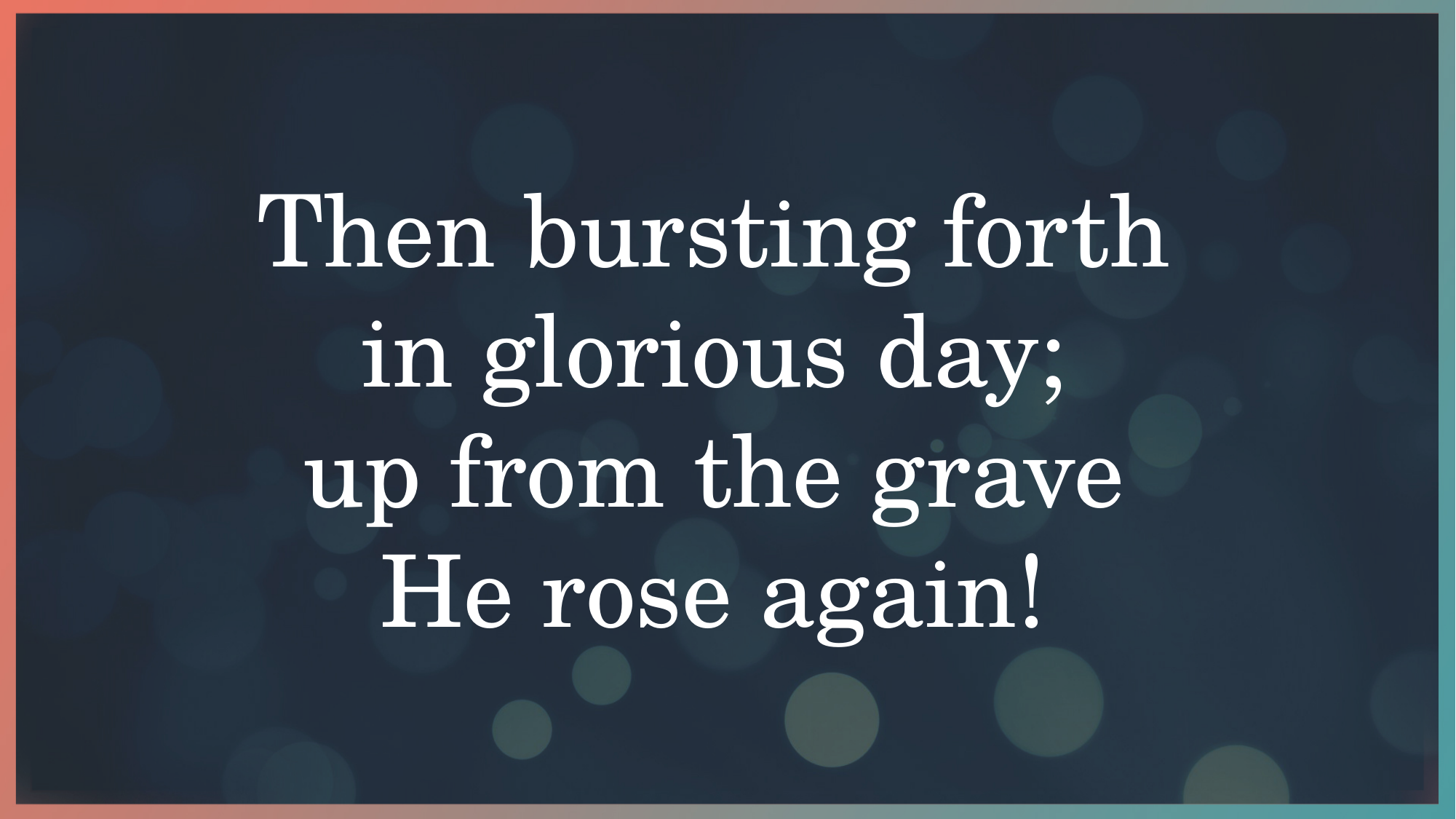

Then bursting forth
in glorious day;
up from the grave
He rose again!